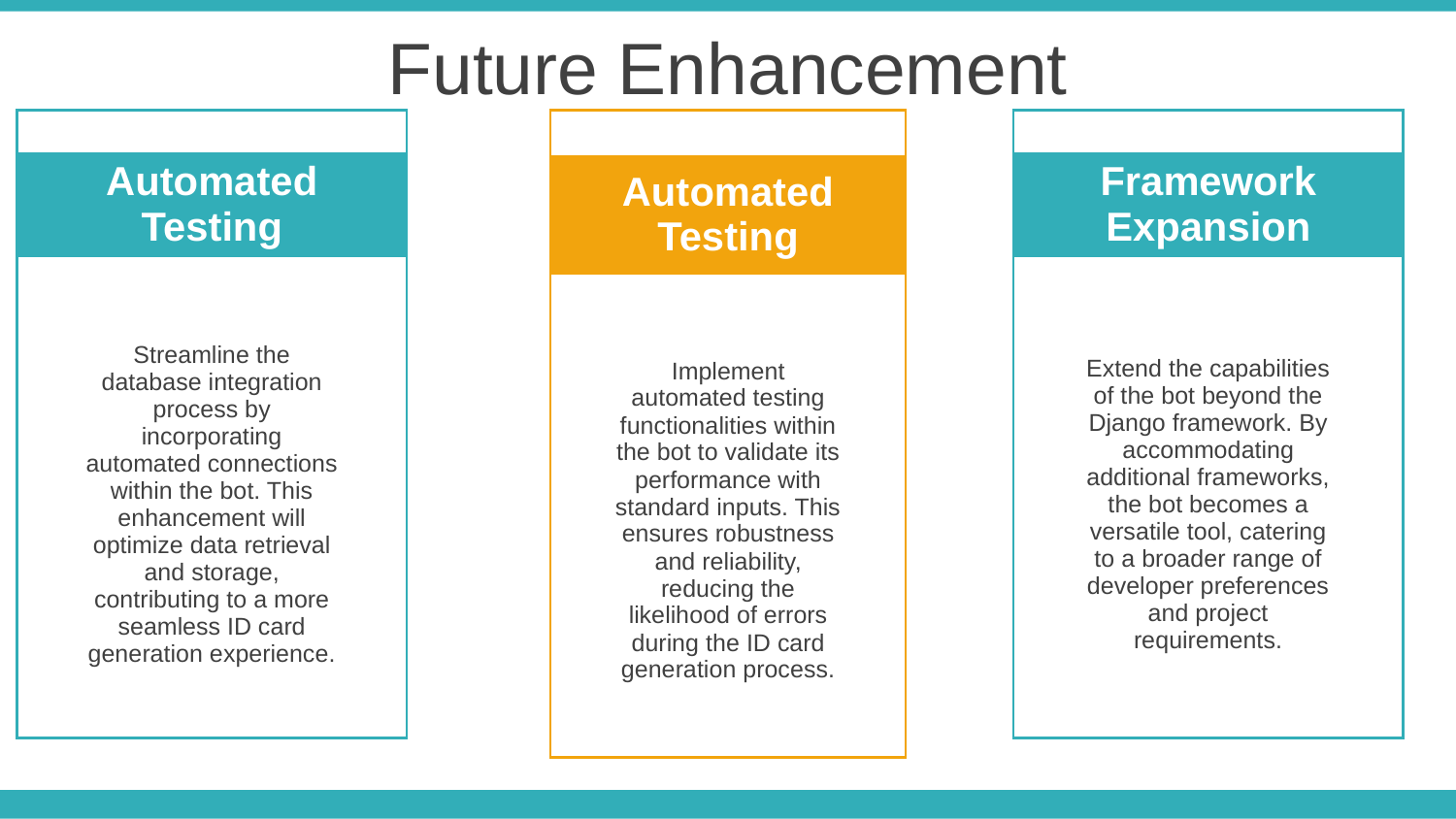

Future Enhancement
|  |  |  |
| --- | --- | --- |
| Automated Testing |  |  |
|  |  |  |
|  | Streamline the database integration process by incorporating automated connections within the bot. This enhancement will optimize data retrieval and storage, contributing to a more seamless ID card generation experience. |  |
|  |  |  |
|  |  |  |
|  |  |  |
|  |  |  |
| --- | --- | --- |
| Automated Testing |  |  |
|  |  |  |
|  | Implement automated testing functionalities within the bot to validate its performance with standard inputs. This ensures robustness and reliability, reducing the likelihood of errors during the ID card generation process. |  |
|  |  |  |
|  |  |  |
|  |  |  |
|  |  |  |
| --- | --- | --- |
| Framework Expansion |  |  |
|  |  |  |
|  | Extend the capabilities of the bot beyond the Django framework. By accommodating additional frameworks, the bot becomes a versatile tool, catering to a broader range of developer preferences and project requirements. |  |
|  |  |  |
|  |  |  |
|  |  |  |